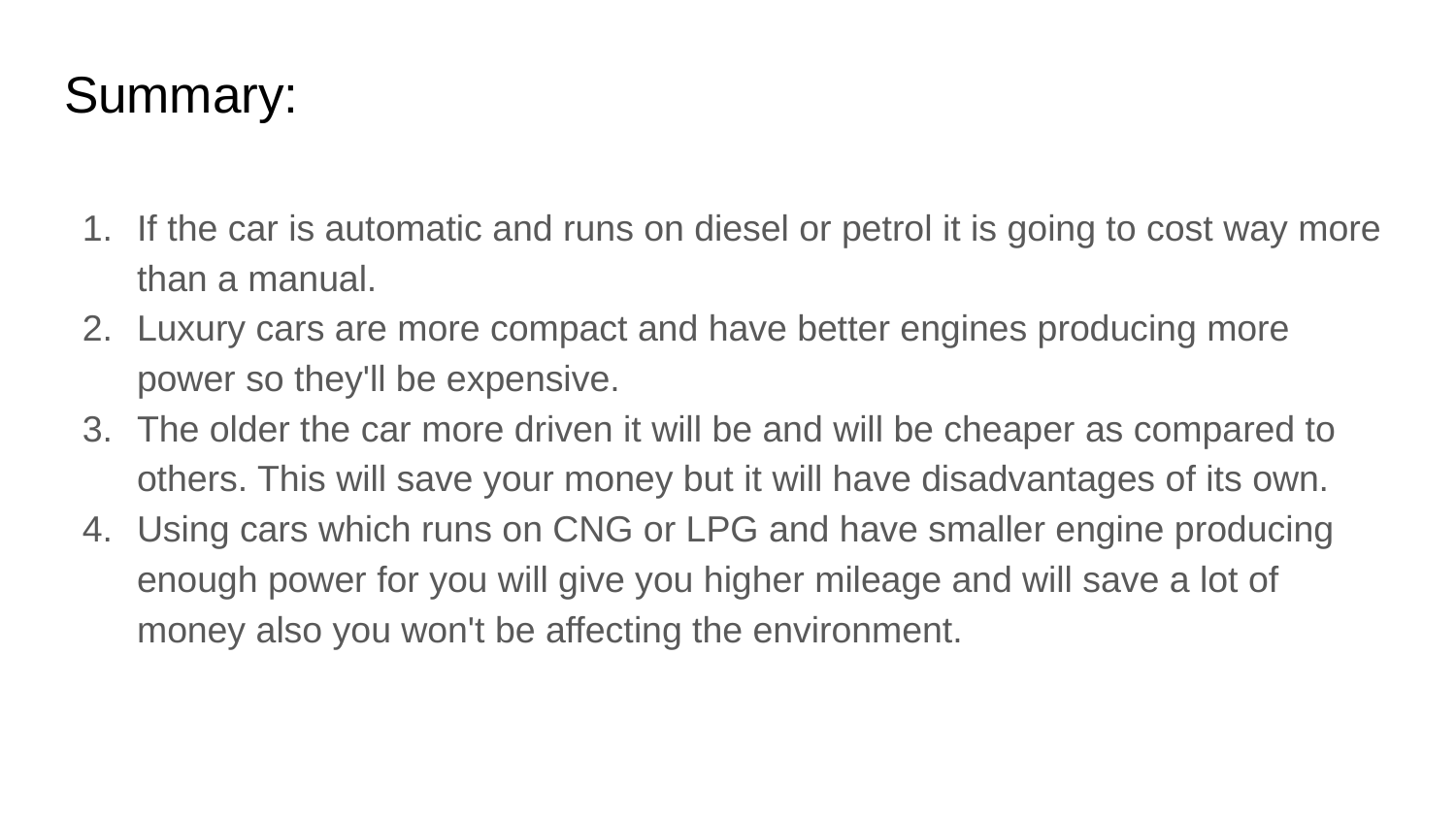

# Summary:
If the car is automatic and runs on diesel or petrol it is going to cost way more than a manual.
Luxury cars are more compact and have better engines producing more power so they'll be expensive.
The older the car more driven it will be and will be cheaper as compared to others. This will save your money but it will have disadvantages of its own.
Using cars which runs on CNG or LPG and have smaller engine producing enough power for you will give you higher mileage and will save a lot of money also you won't be affecting the environment.